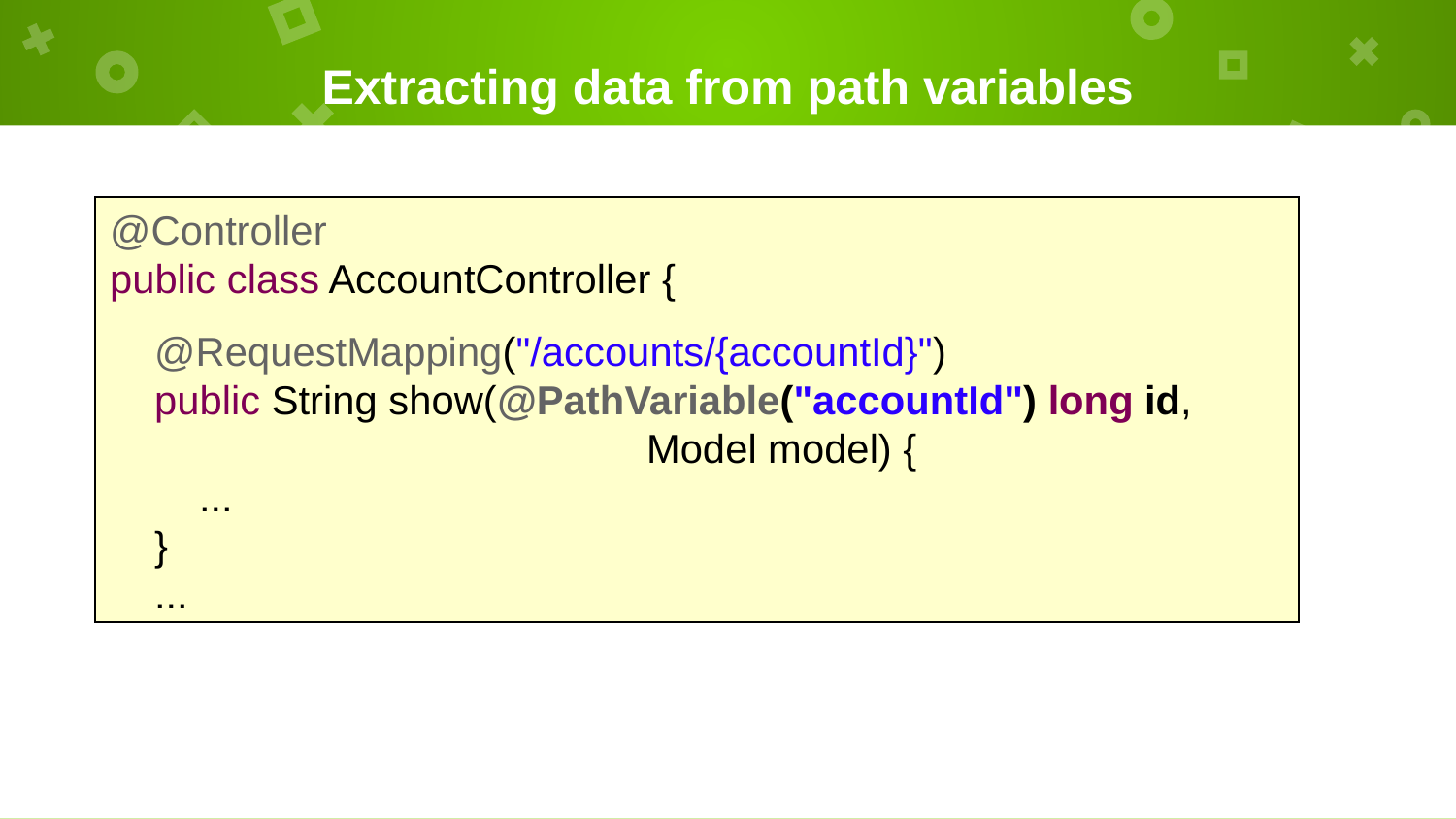

# Extracting data from path variables
@Controller
public class AccountController {

    @RequestMapping("/accounts/{accountId}")
    public String show(@PathVariable("accountId") long id,
		                      Model model) {
        ...
    }
    ...